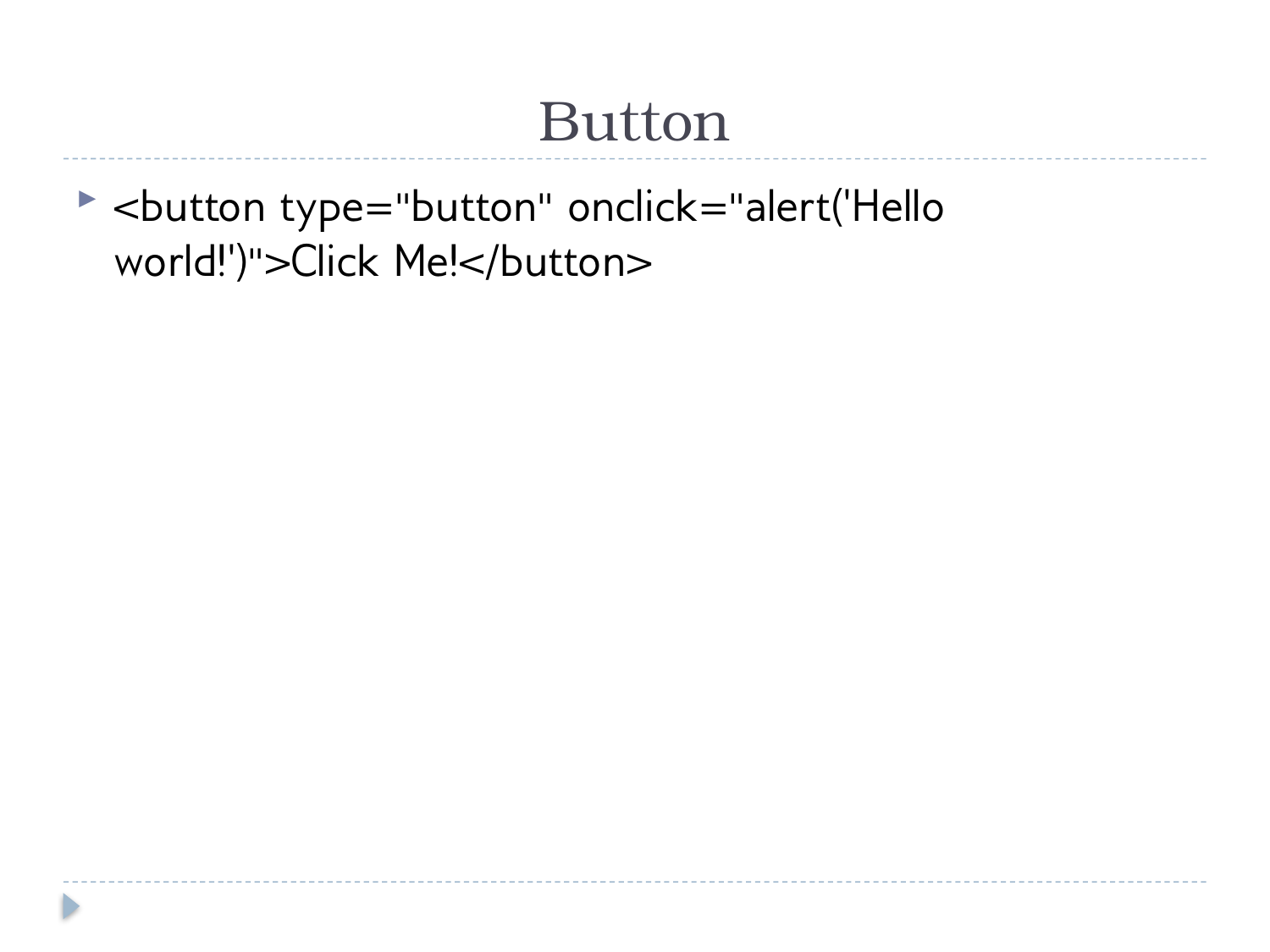

# Button
<button type="button" onclick="alert('Hello world!')">Click Me!</button>